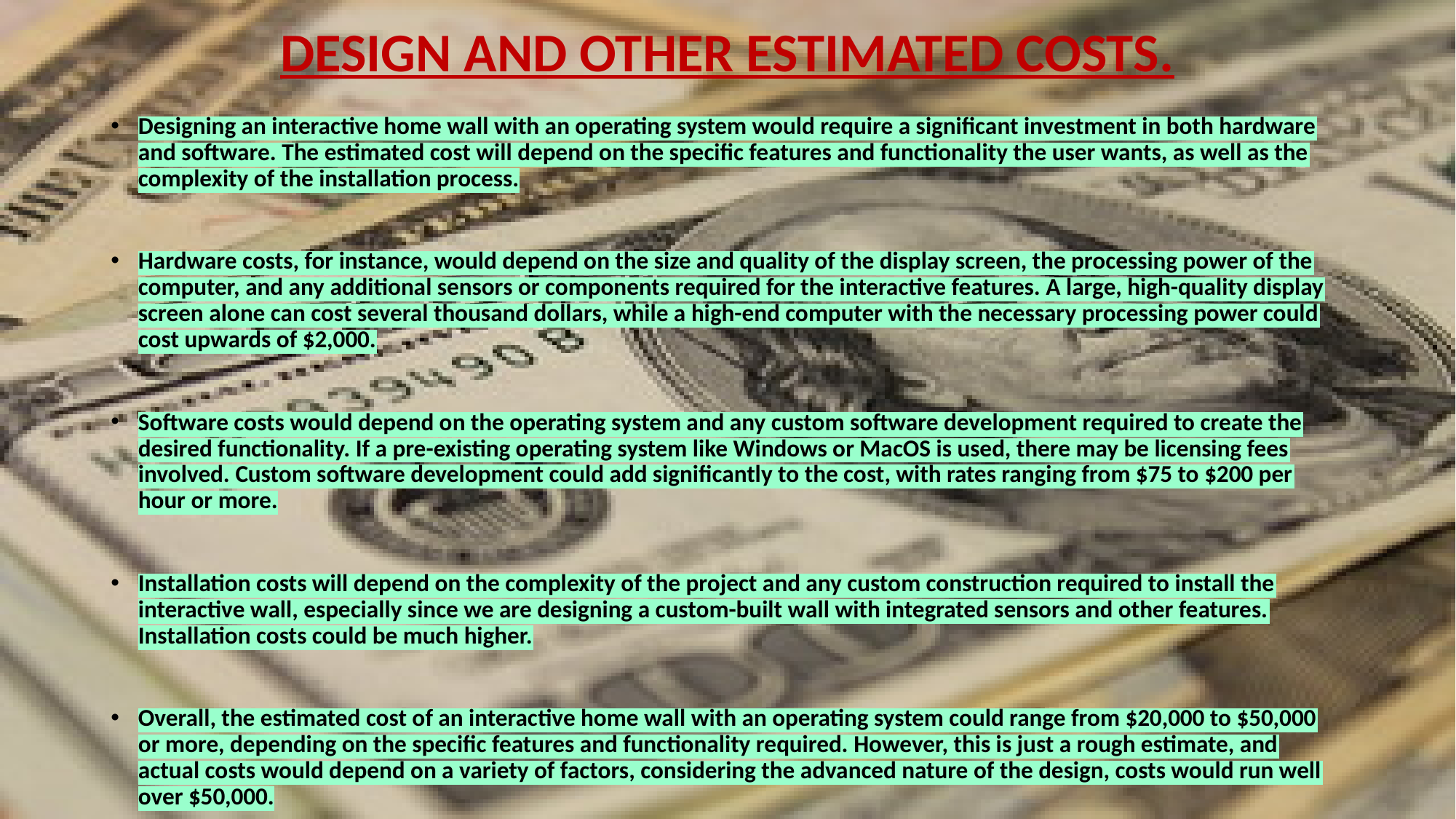

# DESIGN AND OTHER ESTIMATED COSTS.
Designing an interactive home wall with an operating system would require a significant investment in both hardware and software. The estimated cost will depend on the specific features and functionality the user wants, as well as the complexity of the installation process.

Hardware costs, for instance, would depend on the size and quality of the display screen, the processing power of the computer, and any additional sensors or components required for the interactive features. A large, high-quality display screen alone can cost several thousand dollars, while a high-end computer with the necessary processing power could cost upwards of $2,000.

Software costs would depend on the operating system and any custom software development required to create the desired functionality. If a pre-existing operating system like Windows or MacOS is used, there may be licensing fees involved. Custom software development could add significantly to the cost, with rates ranging from $75 to $200 per hour or more.

Installation costs will depend on the complexity of the project and any custom construction required to install the interactive wall, especially since we are designing a custom-built wall with integrated sensors and other features. Installation costs could be much higher.

Overall, the estimated cost of an interactive home wall with an operating system could range from $20,000 to $50,000 or more, depending on the specific features and functionality required. However, this is just a rough estimate, and actual costs would depend on a variety of factors, considering the advanced nature of the design, costs would run well over $50,000.